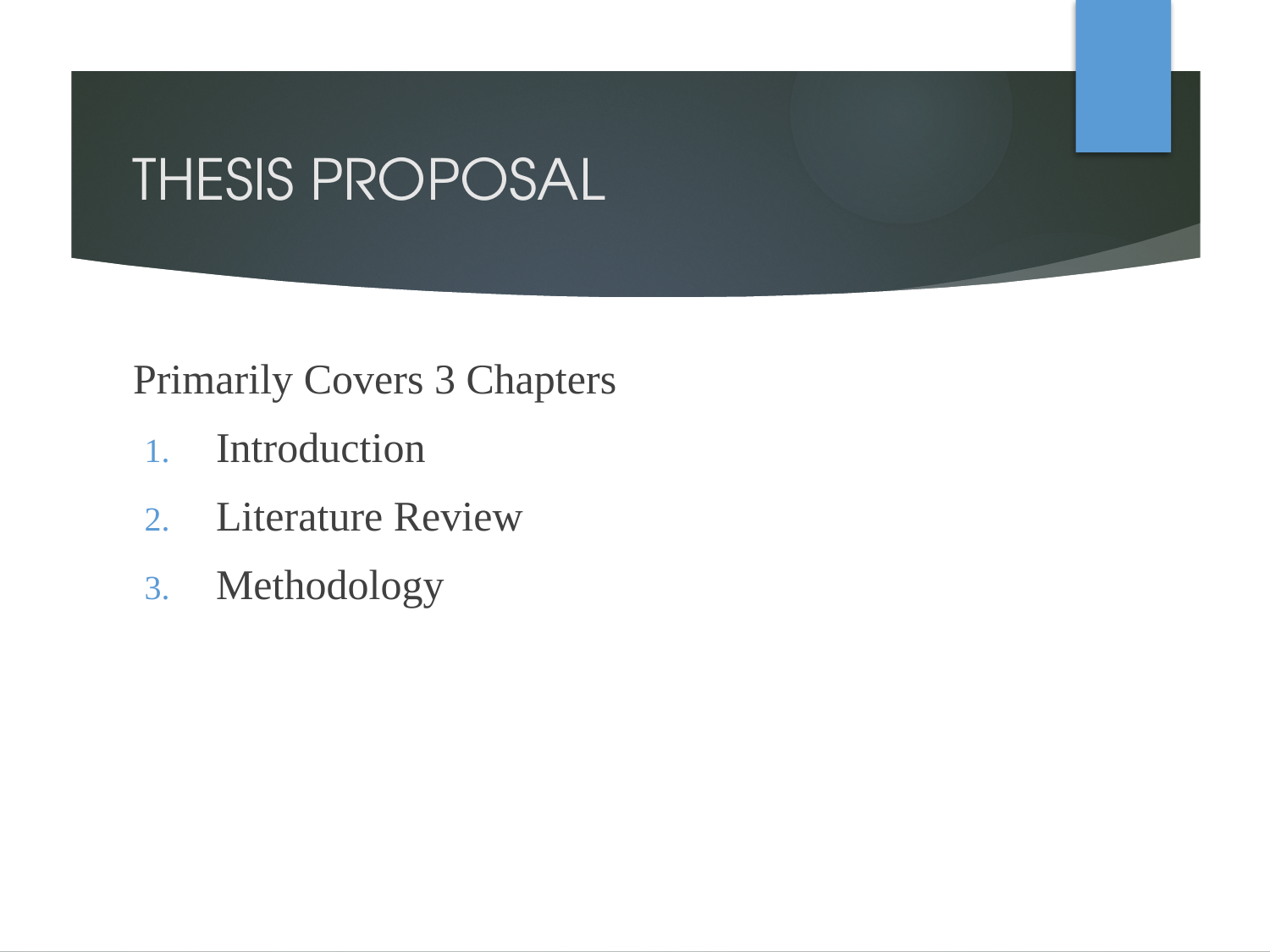

# THESIS PROPOSAL
Primarily Covers 3 Chapters
Introduction
Literature Review
Methodology